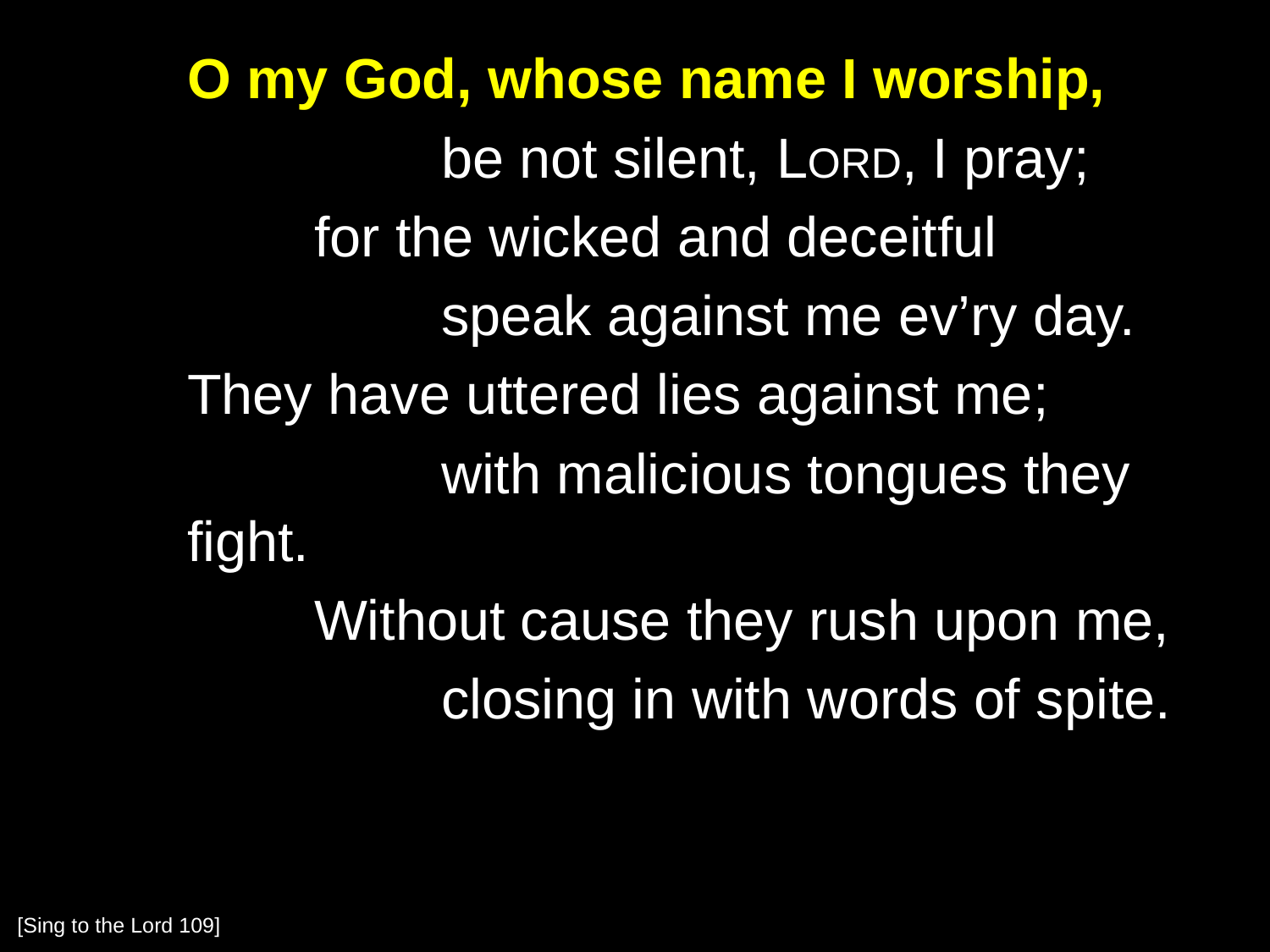

O my God, whose name I worship,
			be not silent, Lord, I pray;
		for the wicked and deceitful
			speak against me ev’ry day.
	They have uttered lies against me;
			with malicious tongues they fight.
		Without cause they rush upon me,
			closing in with words of spite.
[Sing to the Lord 109]